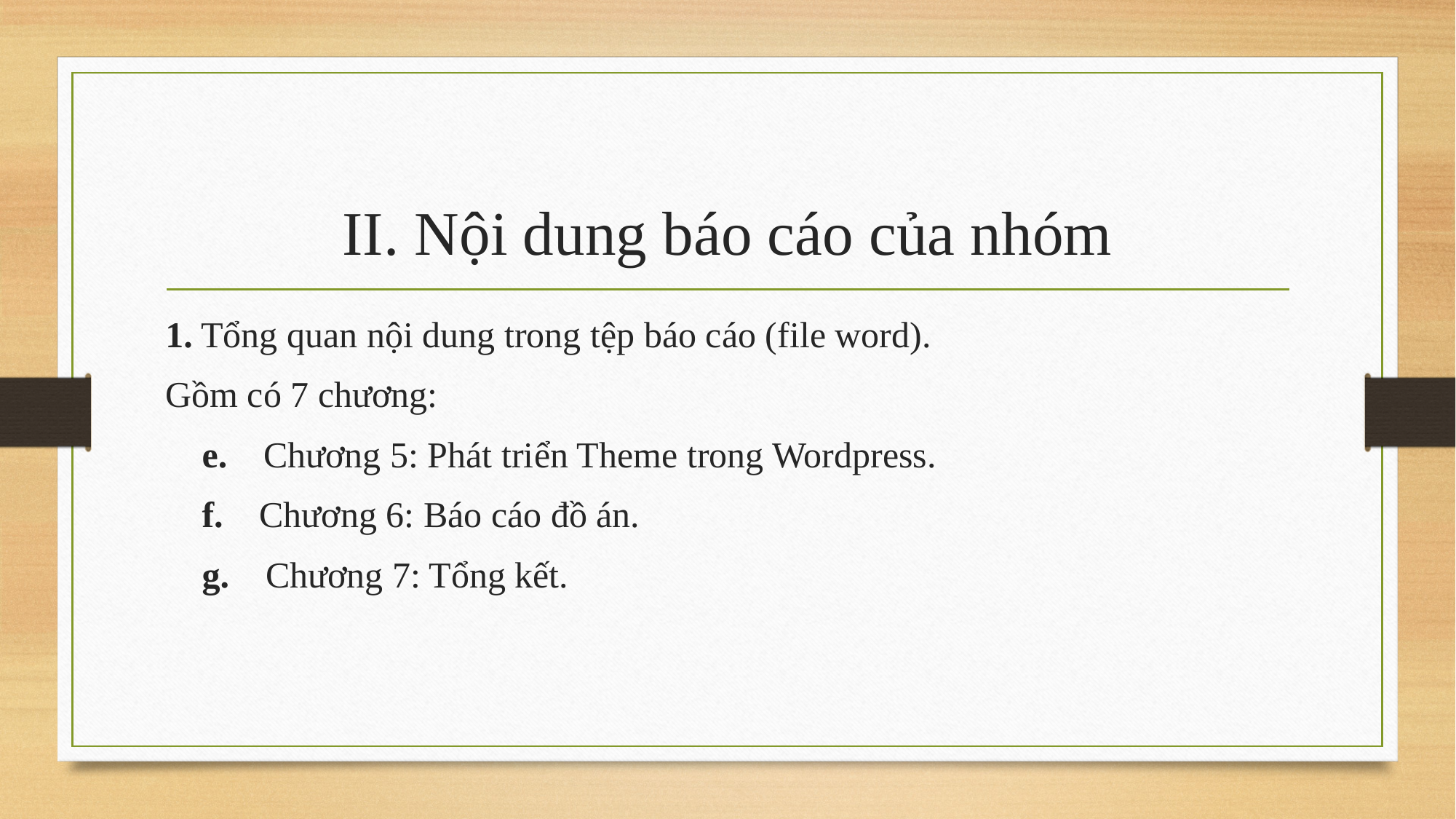

# II. Nội dung báo cáo của nhóm
1. Tổng quan nội dung trong tệp báo cáo (file word).
Gồm có 7 chương:
    e.    Chương 5: Phát triển Theme trong Wordpress.
    f.    Chương 6: Báo cáo đồ án.
    g.    Chương 7: Tổng kết.